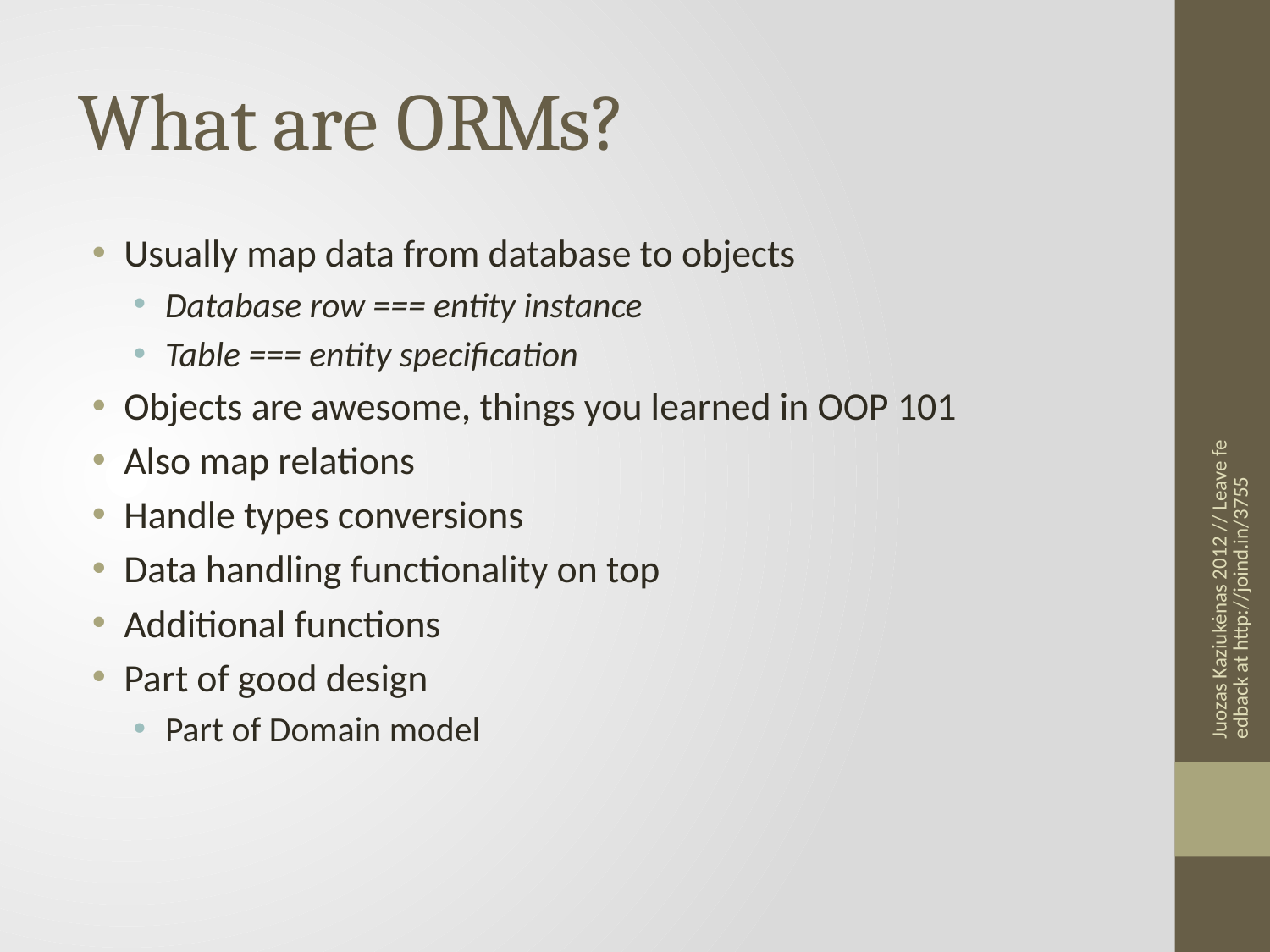

# What are ORMs?
Usually map data from database to objects
Database row === entity instance
Table === entity specification
Objects are awesome, things you learned in OOP 101
Also map relations
Handle types conversions
Data handling functionality on top
Additional functions
Part of good design
Part of Domain model

Juozas Kaziukėnas 2012 // Leave feedback at http://joind.in/3755